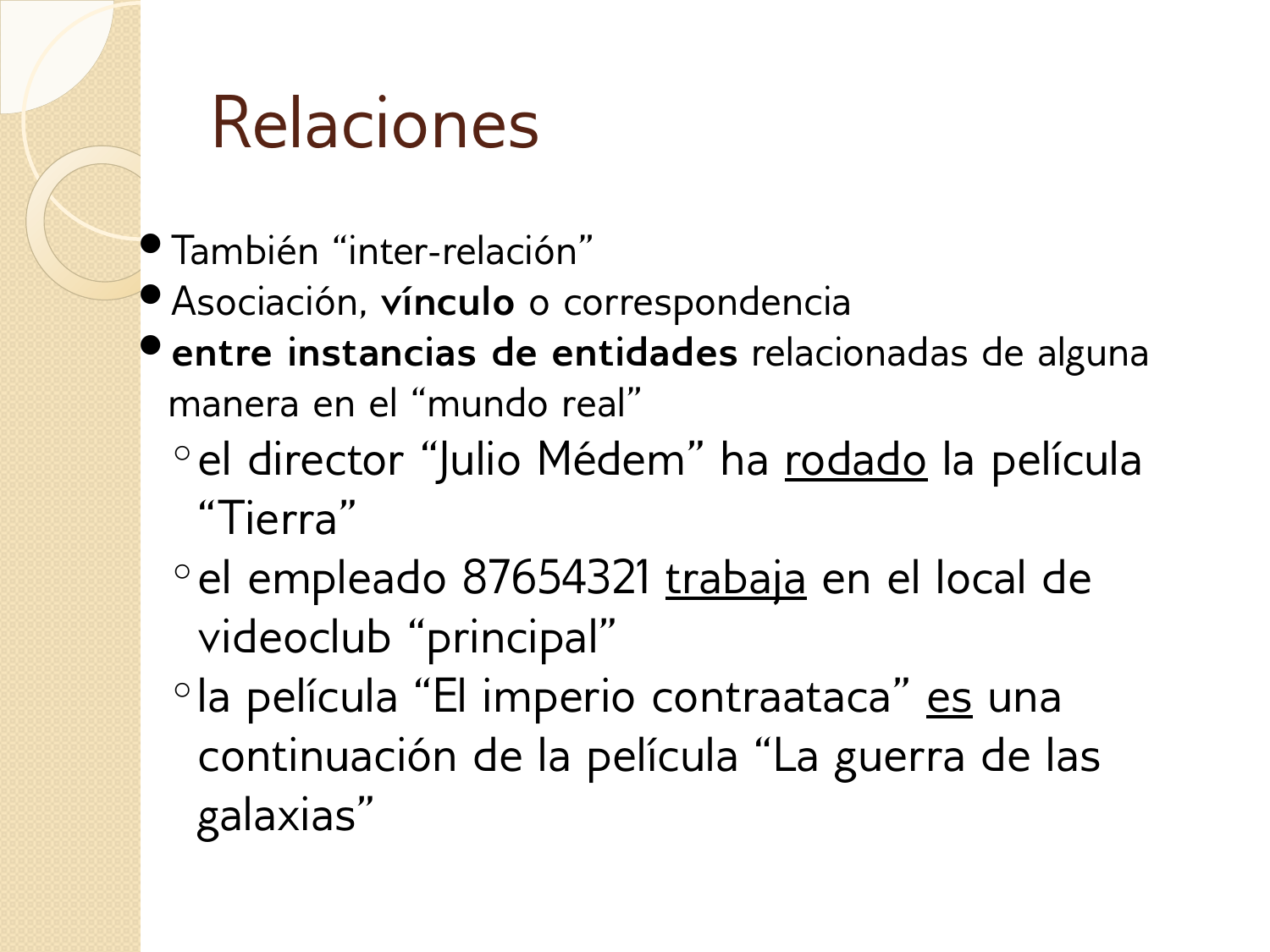

Relaciones
También “inter-relación”
Asociación, vínculo o correspondencia
entre instancias de entidades relacionadas de alguna manera en el “mundo real”
el director “Julio Médem” ha rodado la película “Tierra”
el empleado 87654321 trabaja en el local de videoclub “principal”
la película “El imperio contraataca” es una continuación de la película “La guerra de las galaxias”